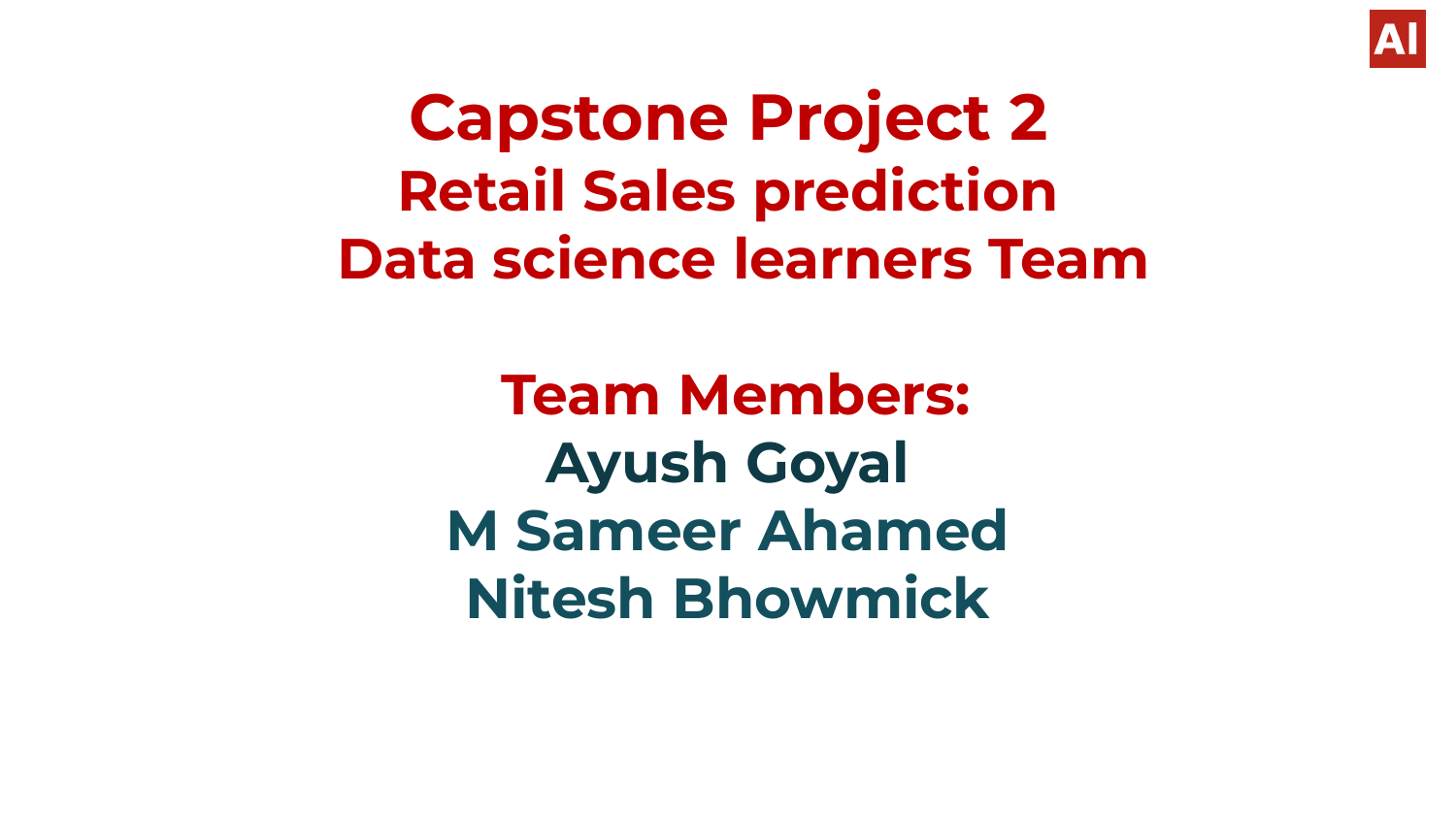

# Capstone Project 2 Retail Sales prediction Data science learners Team Team Members: Ayush Goyal
M Sameer Ahamed
Nitesh Bhowmick